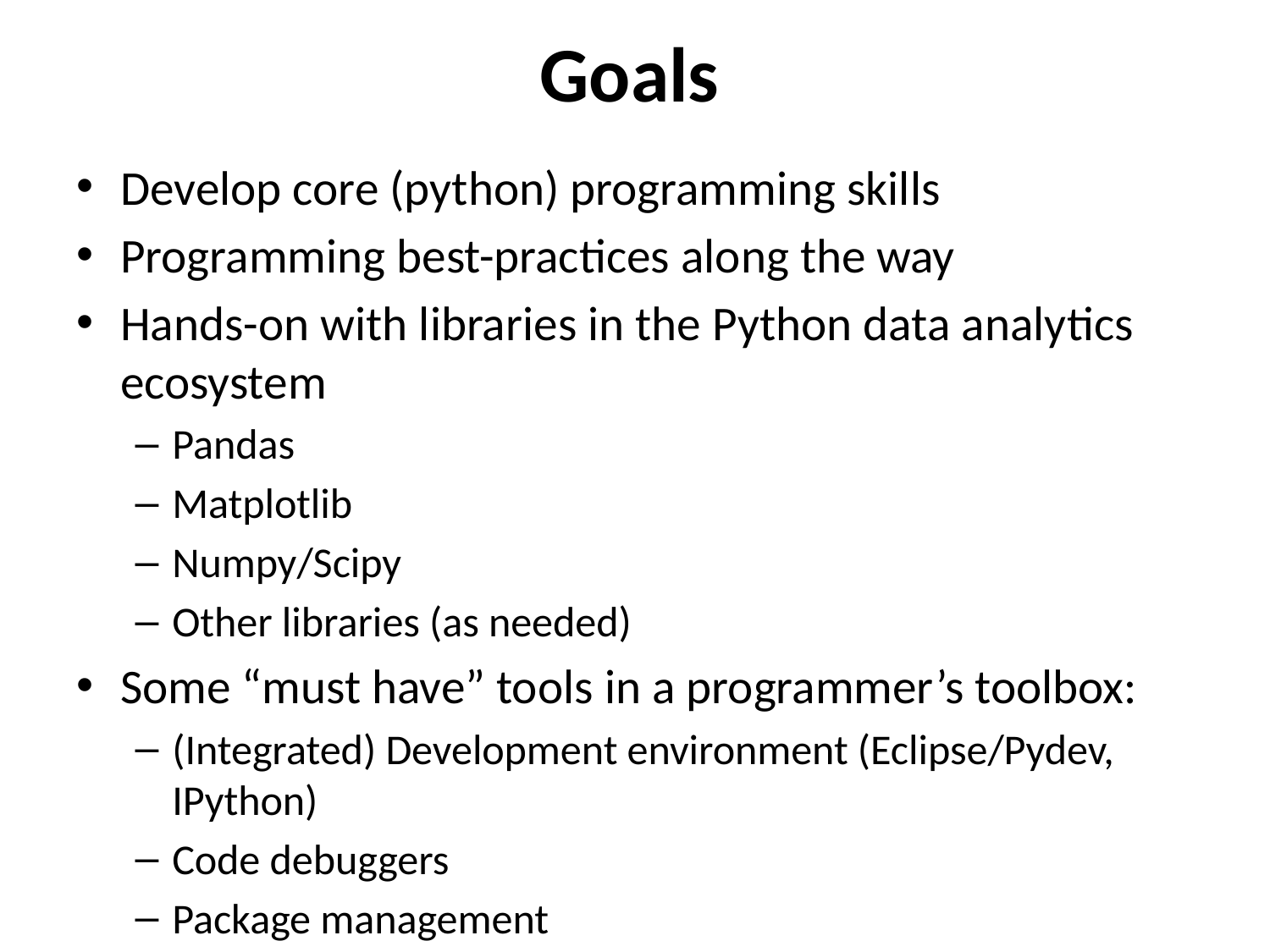

# Goals
Develop core (python) programming skills
Programming best-practices along the way
Hands-on with libraries in the Python data analytics ecosystem
Pandas
Matplotlib
Numpy/Scipy
Other libraries (as needed)
Some “must have” tools in a programmer’s toolbox:
(Integrated) Development environment (Eclipse/Pydev, IPython)
Code debuggers
Package management